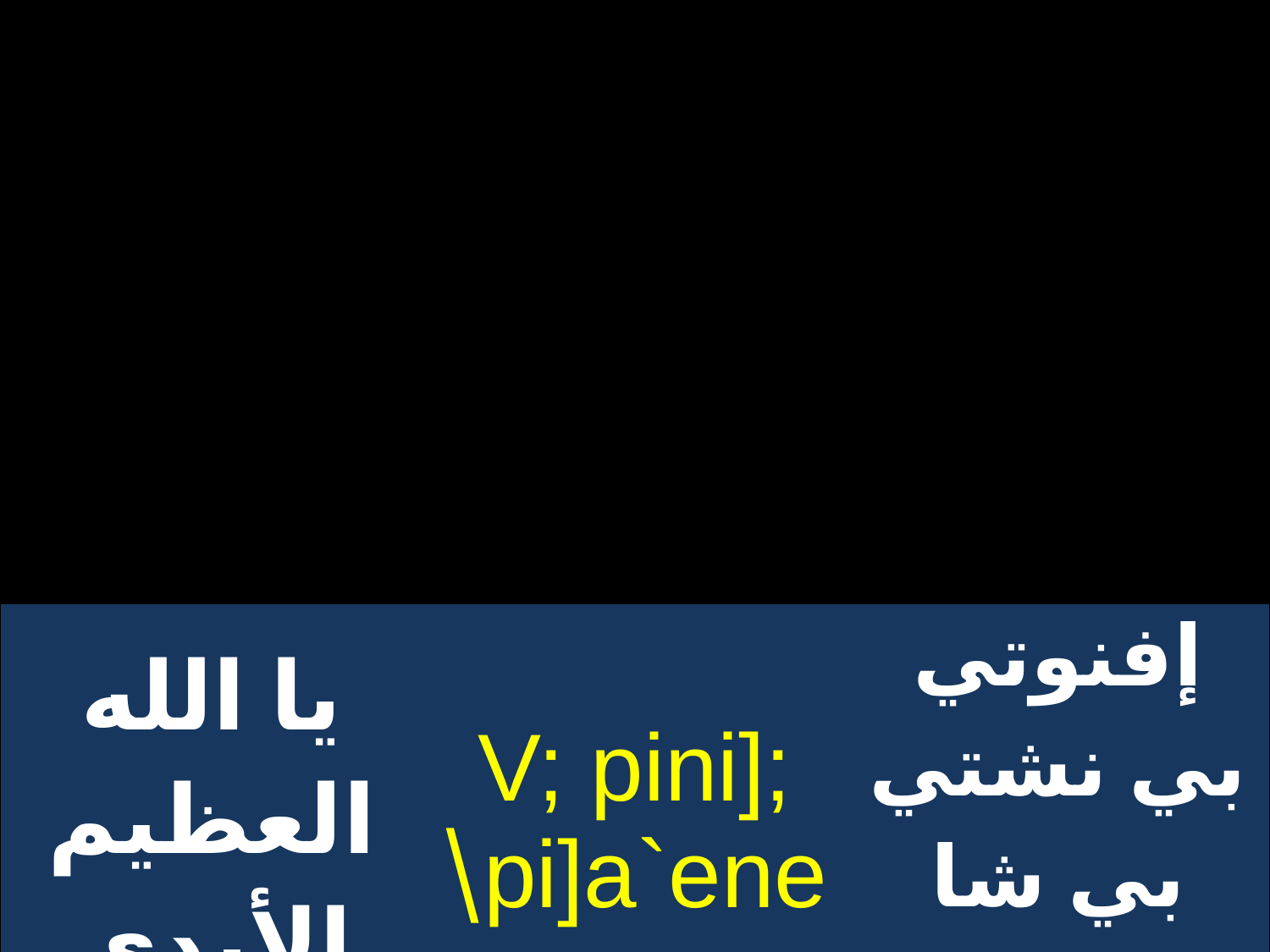

| يا الله العظيم الأبدي | V; pini]; pi]a`ene\ | إفنوتي بي نشتي بي شا إينيه |
| --- | --- | --- |